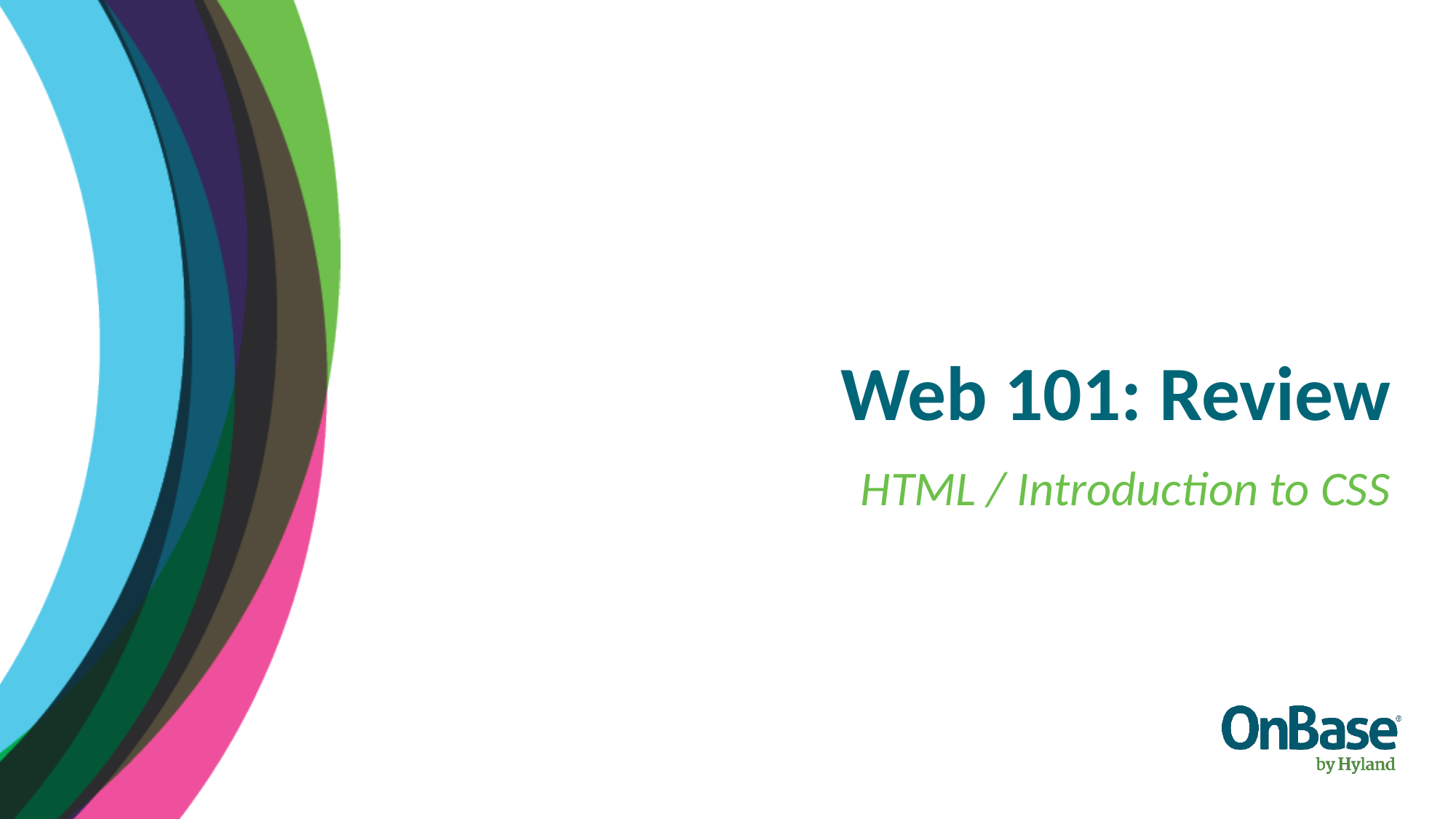

Web 101: Review
HTML / Introduction to CSS